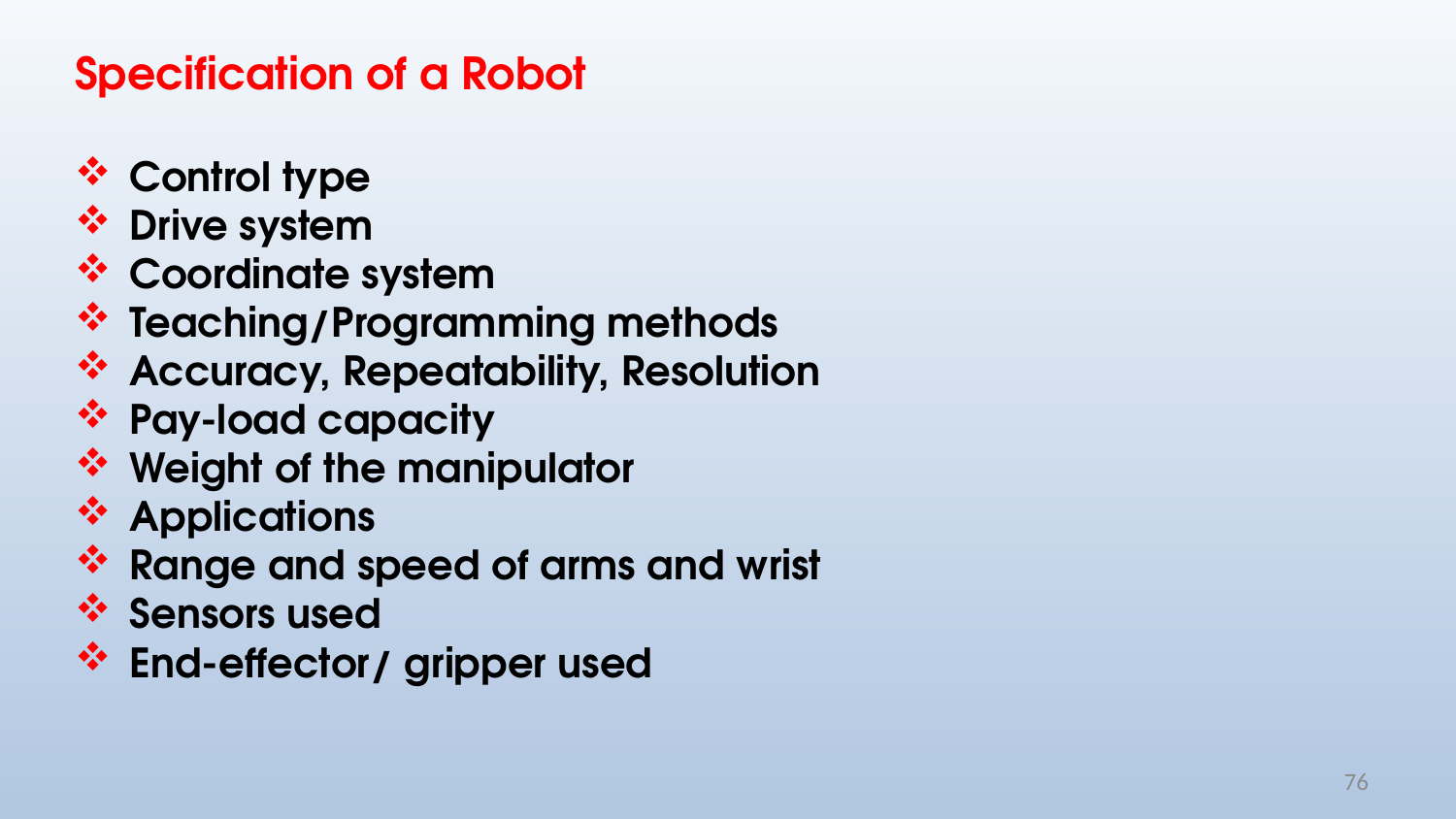

Specification of a Robot

Control type
Drive system
Coordinate system
Teaching/Programming methods
Accuracy, Repeatability, Resolution
Pay-load capacity
Weight of the manipulator
Applications
Range and speed of arms and wrist
Sensors used
End-effector/ gripper used

76